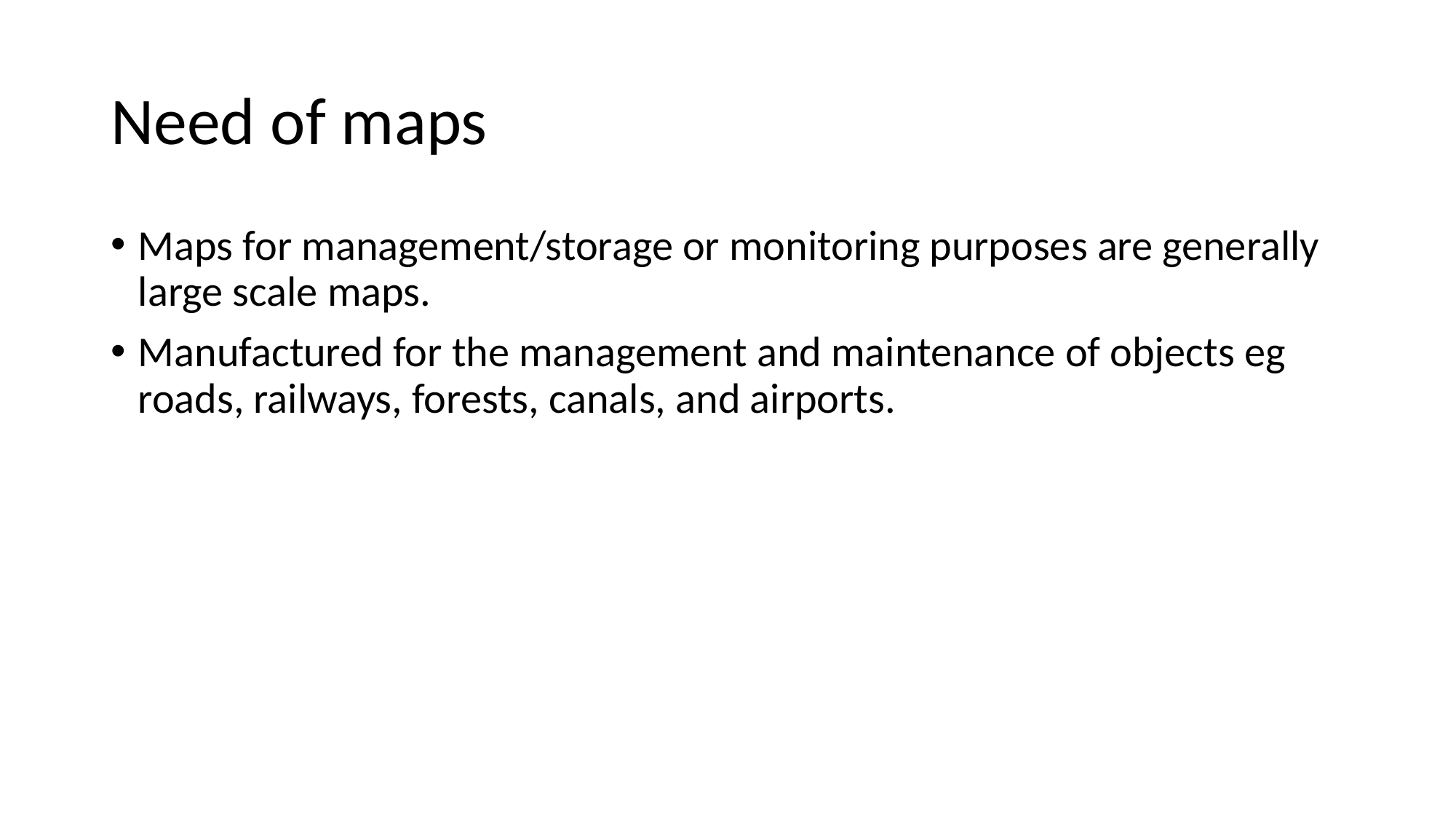

# Need of maps
Maps for management/storage or monitoring purposes are generally large scale maps.
Manufactured for the management and maintenance of objects eg roads, railways, forests, canals, and airports.